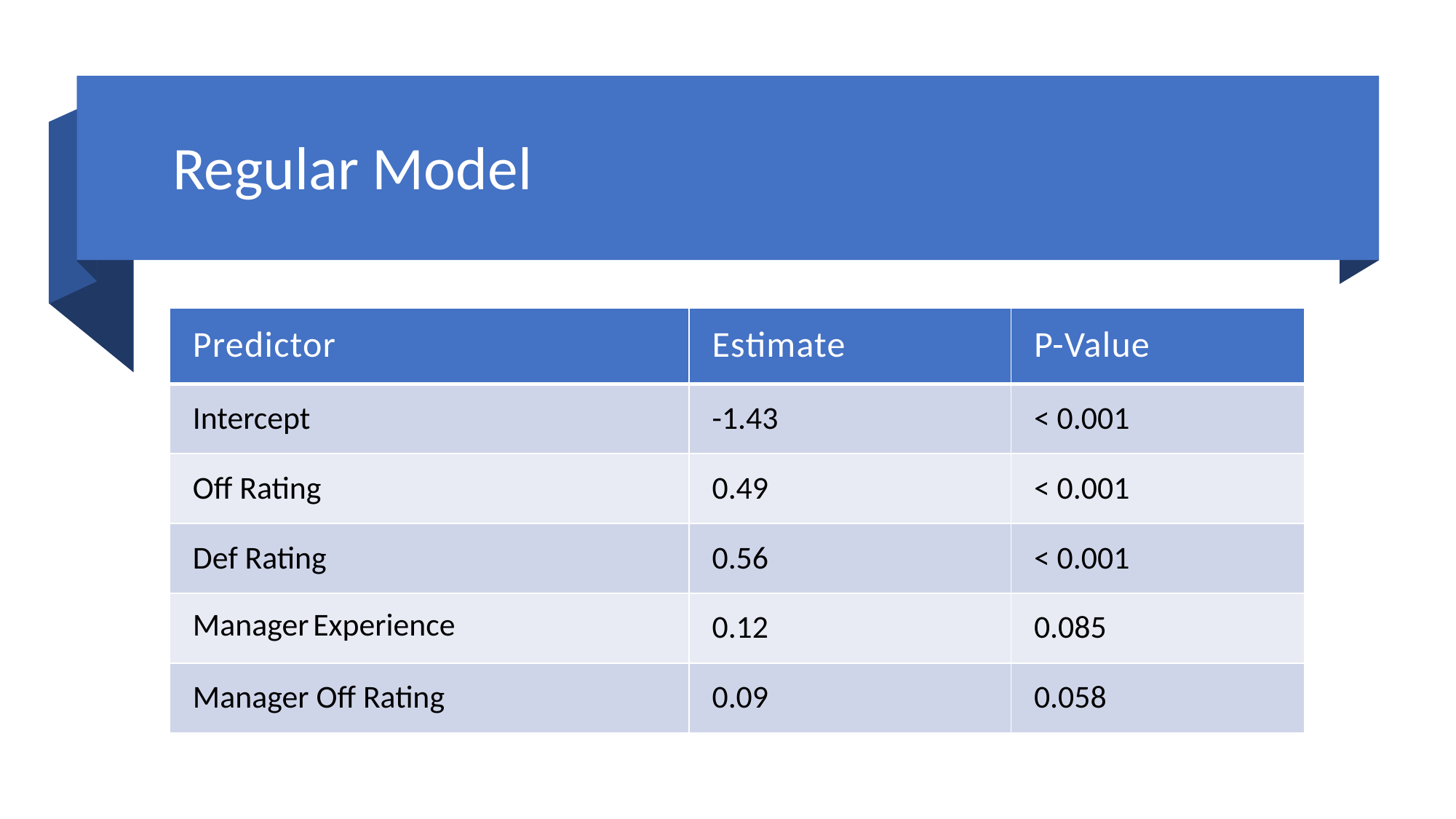

Regular Model
| Predictor | Estimate | P-Value |
| --- | --- | --- |
| Intercept | -1.43 | < 0.001 |
| Off Rating | 0.49 | < 0.001 |
| Def Rating | 0.56 | < 0.001 |
| Manager Experience | 0.12 | 0.085 |
| Manager Off Rating | 0.09 | 0.058 |